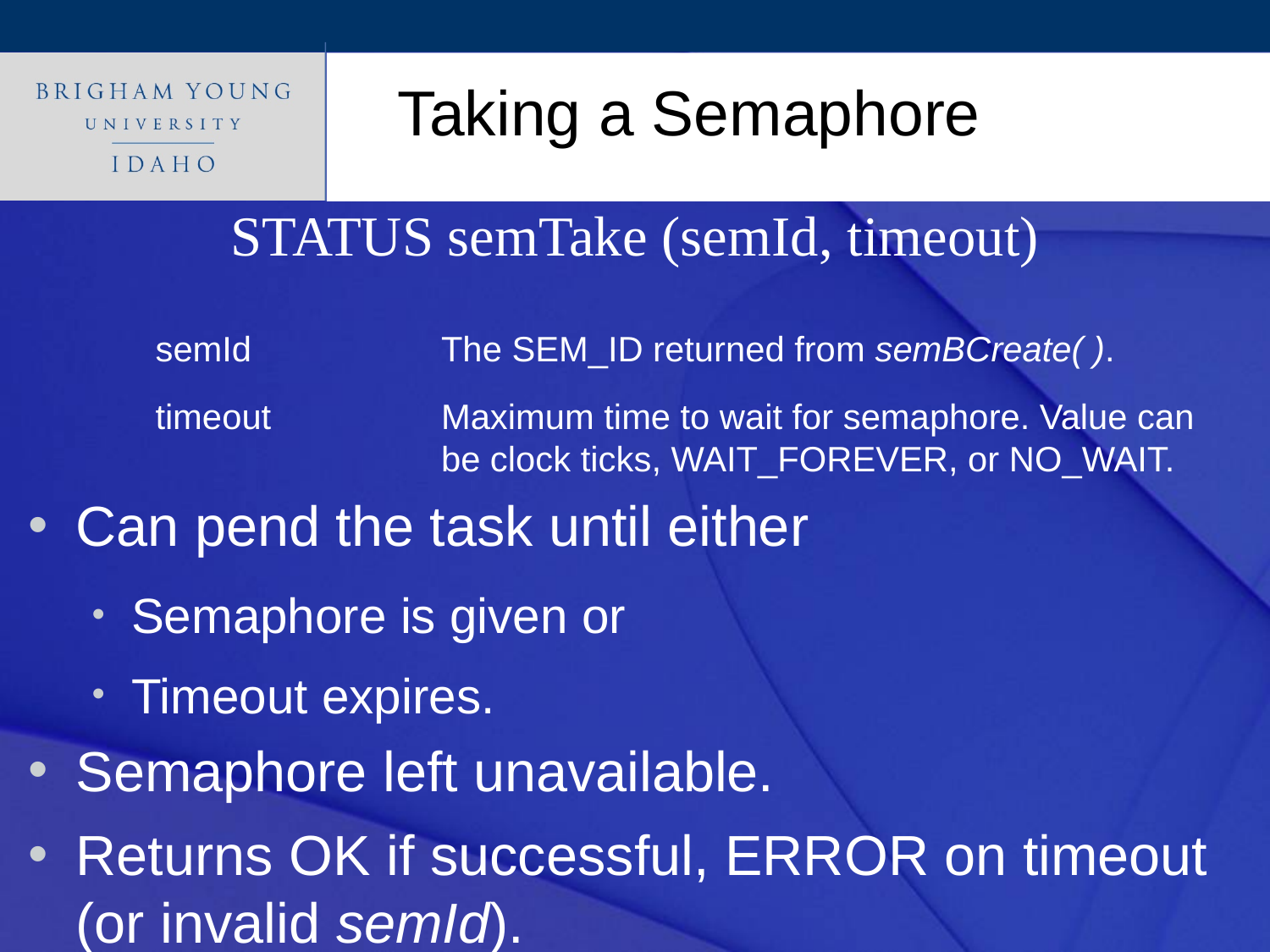

# Taking a Semaphore
STATUS semTake (semId, timeout)
semId		The SEM_ID returned from semBCreate( ).
timeout		Maximum time to wait for semaphore. Value can 		be clock ticks, WAIT_FOREVER, or NO_WAIT.
Can pend the task until either
Semaphore is given or
Timeout expires.
Semaphore left unavailable.
Returns OK if successful, ERROR on timeout (or invalid semId).